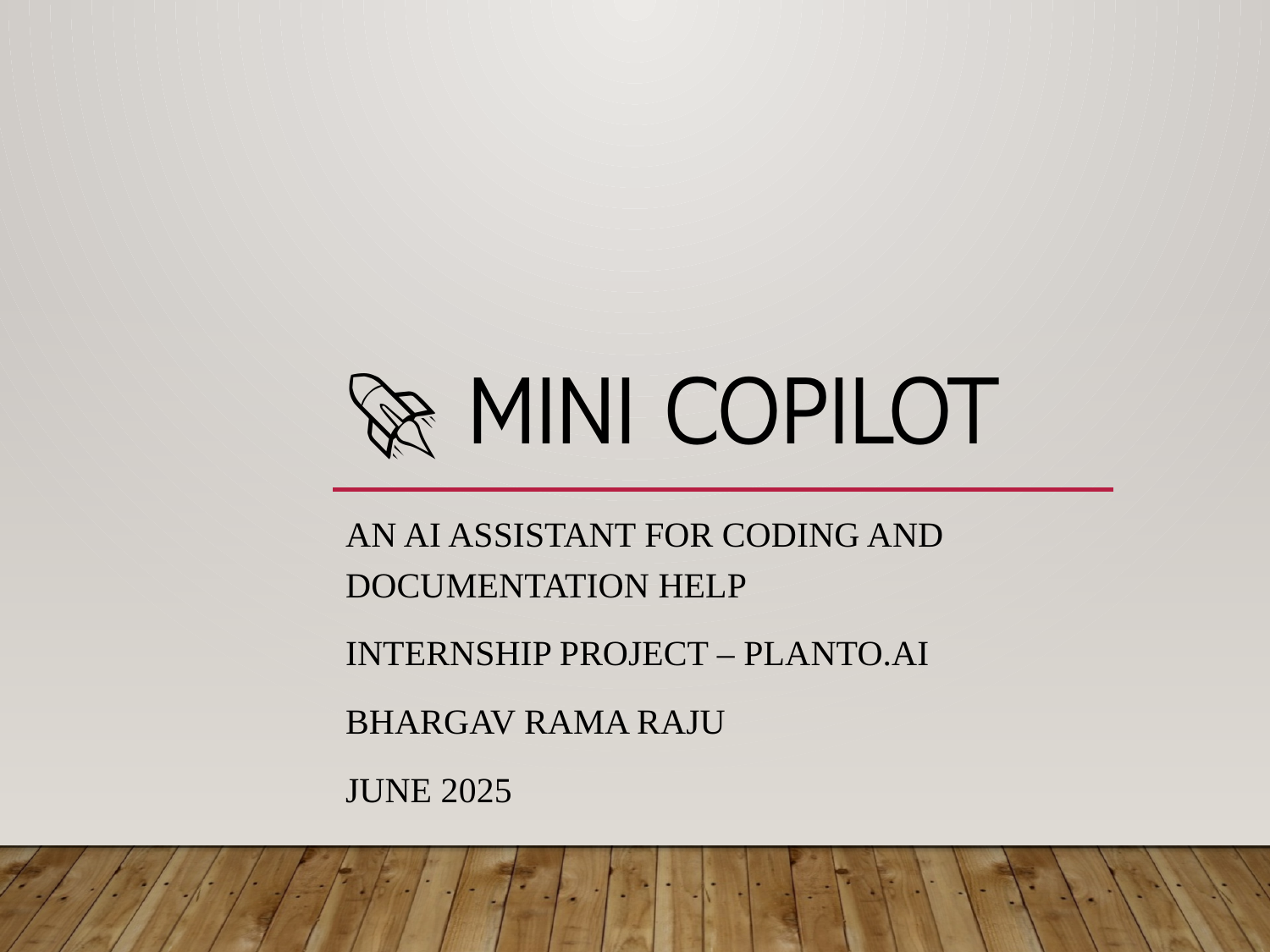

# 🚀 Mini Copilot
An AI Assistant for Coding and Documentation Help
Internship Project – Planto.ai
Bhargav Rama Raju
June 2025